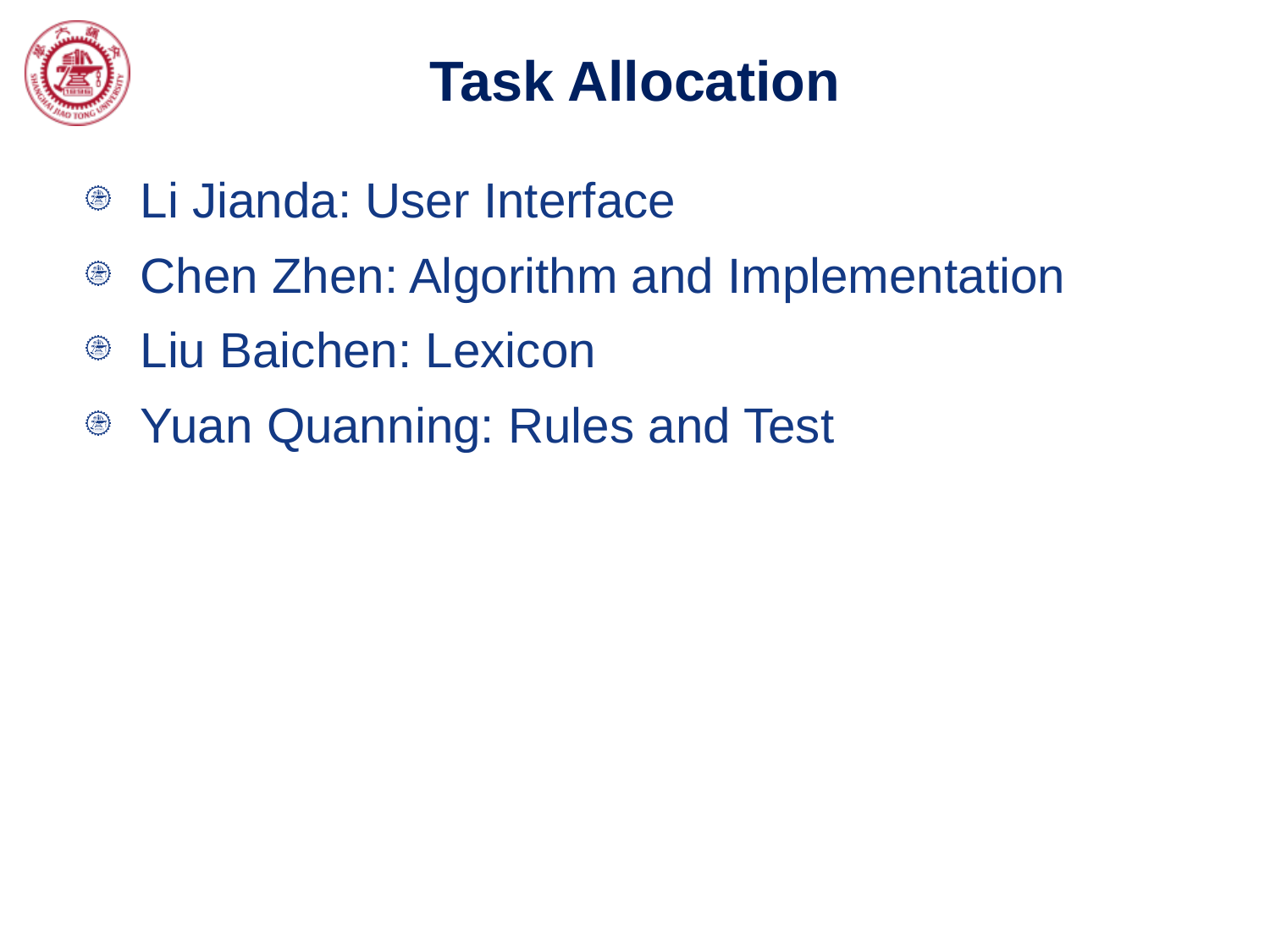

# Task Allocation
Li Jianda: User Interface
Chen Zhen: Algorithm and Implementation
Liu Baichen: Lexicon
Yuan Quanning: Rules and Test